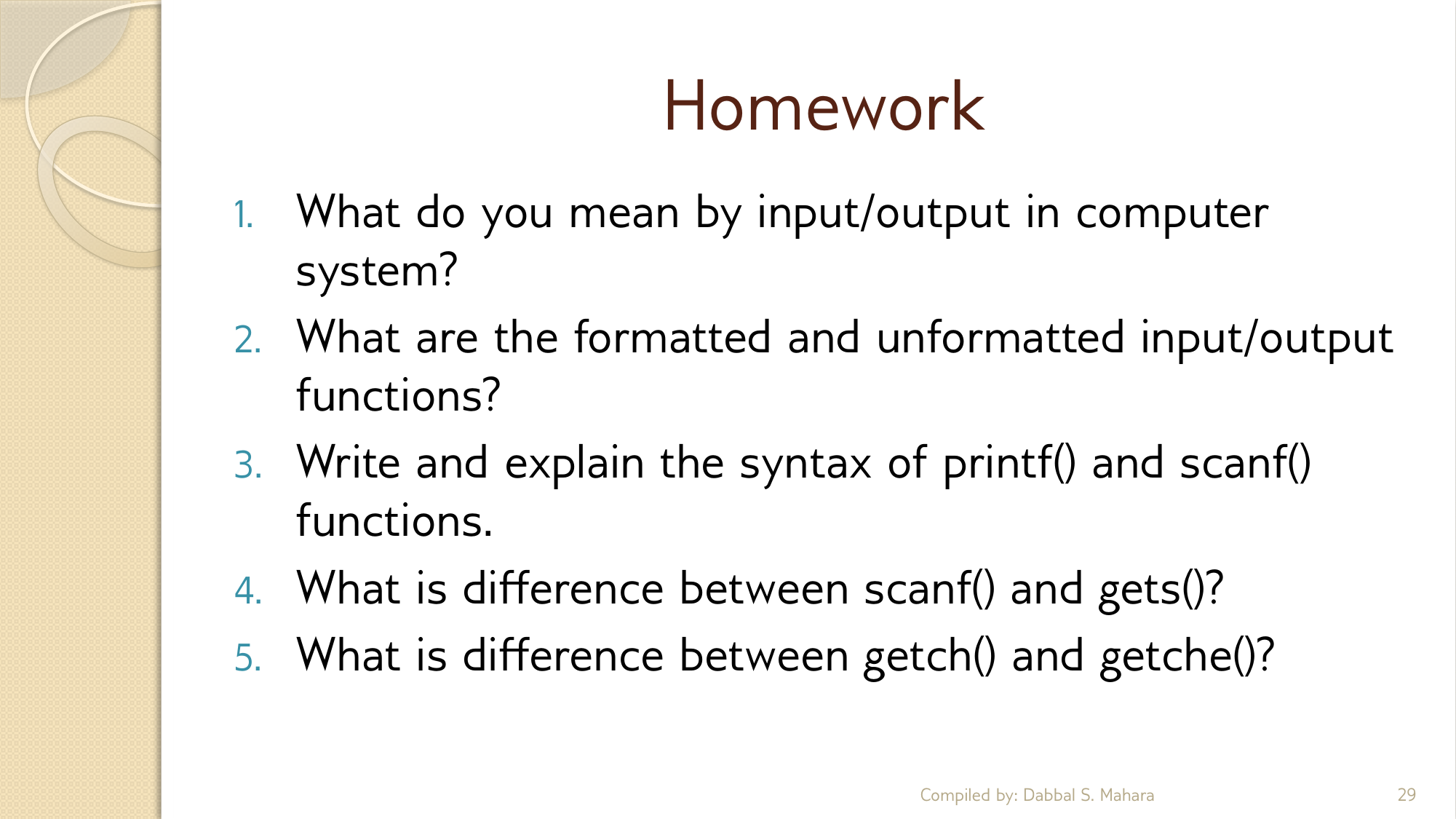

# Homework
What do you mean by input/output in computer system?
What are the formatted and unformatted input/output functions?
Write and explain the syntax of printf() and scanf() functions.
What is difference between scanf() and gets()?
What is difference between getch() and getche()?
Compiled by: Dabbal S. Mahara
29